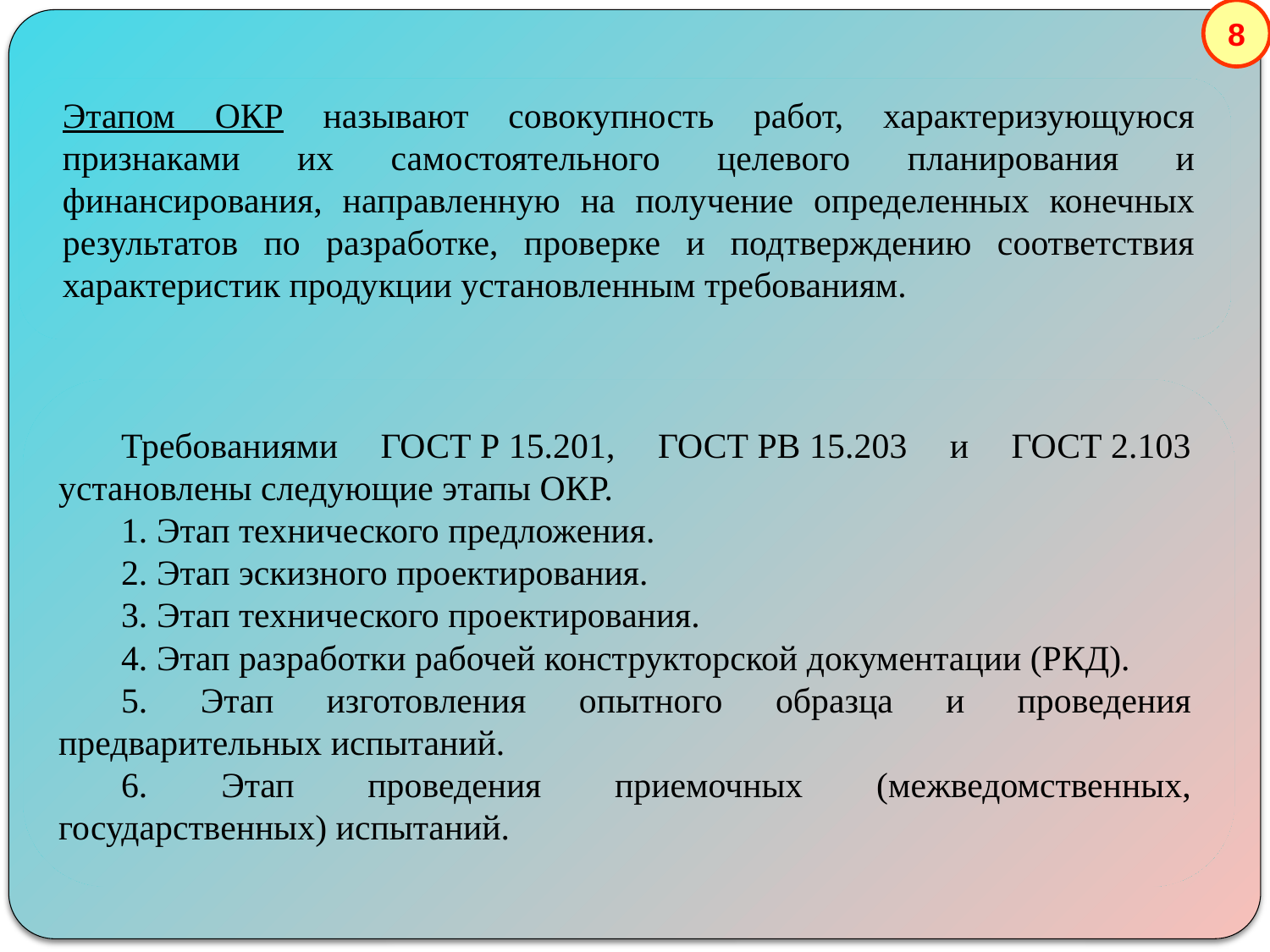

8

Этапом ОКР называют совокупность работ, характеризующуюся признаками их самостоятельного целевого планирования и финансирования, направленную на получение определенных конечных результатов по разработке, проверке и подтверждению соответствия характеристик продукции установленным требованиям.

Требованиями ГОСТ Р 15.201, ГОСТ РВ 15.203 и ГОСТ 2.103 установлены следующие этапы ОКР.
1. Этап технического предложения.
2. Этап эскизного проектирования.
3. Этап технического проектирования.
4. Этап разработки рабочей конструкторской документации (РКД).
5. Этап изготовления опытного образца и проведения предварительных испытаний.
6. Этап проведения приемочных (межведомственных, государственных) испытаний.